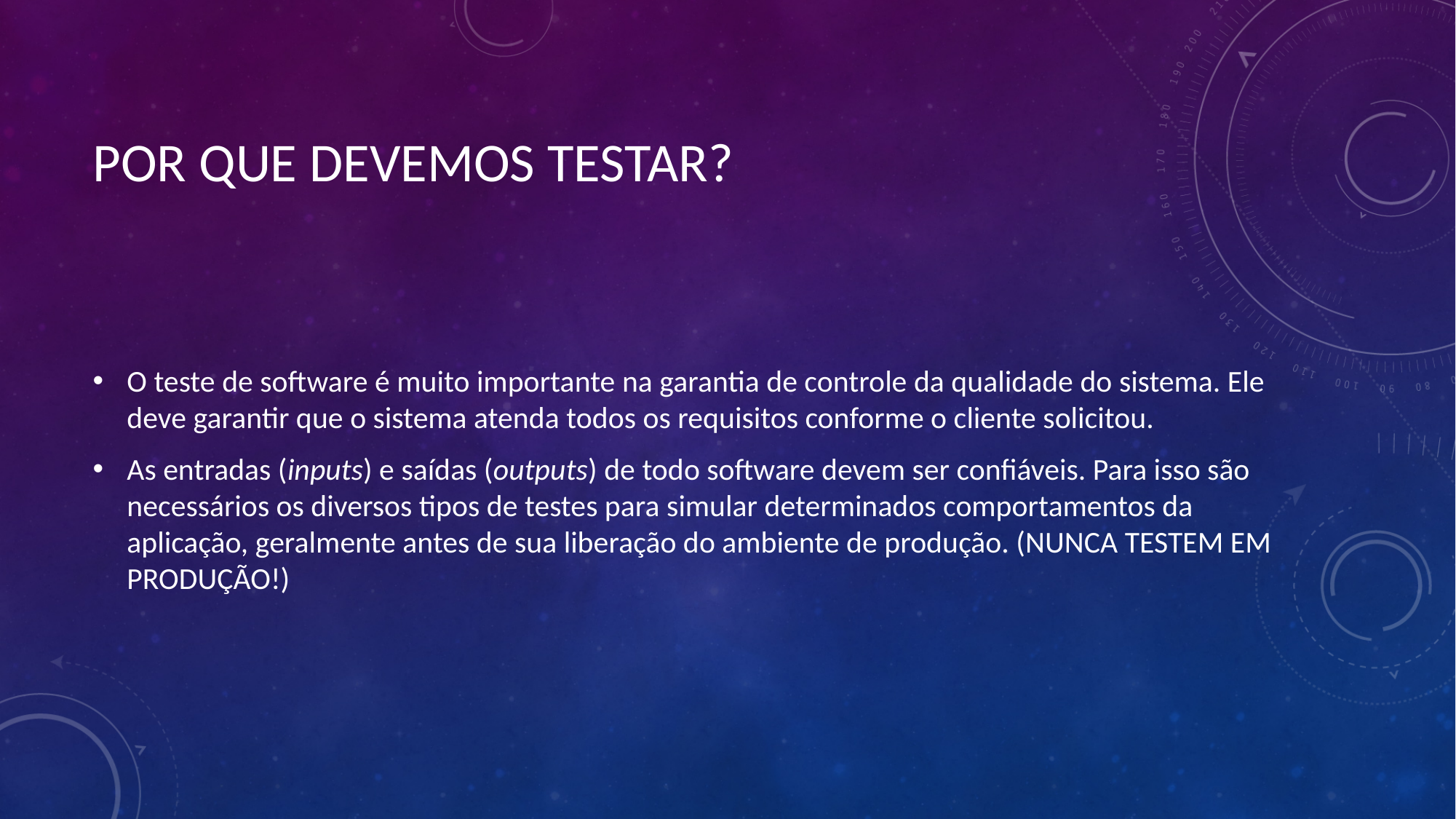

# Por que devemos testar?
O teste de software é muito importante na garantia de controle da qualidade do sistema. Ele deve garantir que o sistema atenda todos os requisitos conforme o cliente solicitou.
As entradas (inputs) e saídas (outputs) de todo software devem ser confiáveis. Para isso são necessários os diversos tipos de testes para simular determinados comportamentos da aplicação, geralmente antes de sua liberação do ambiente de produção. (NUNCA TESTEM EM PRODUÇÃO!)